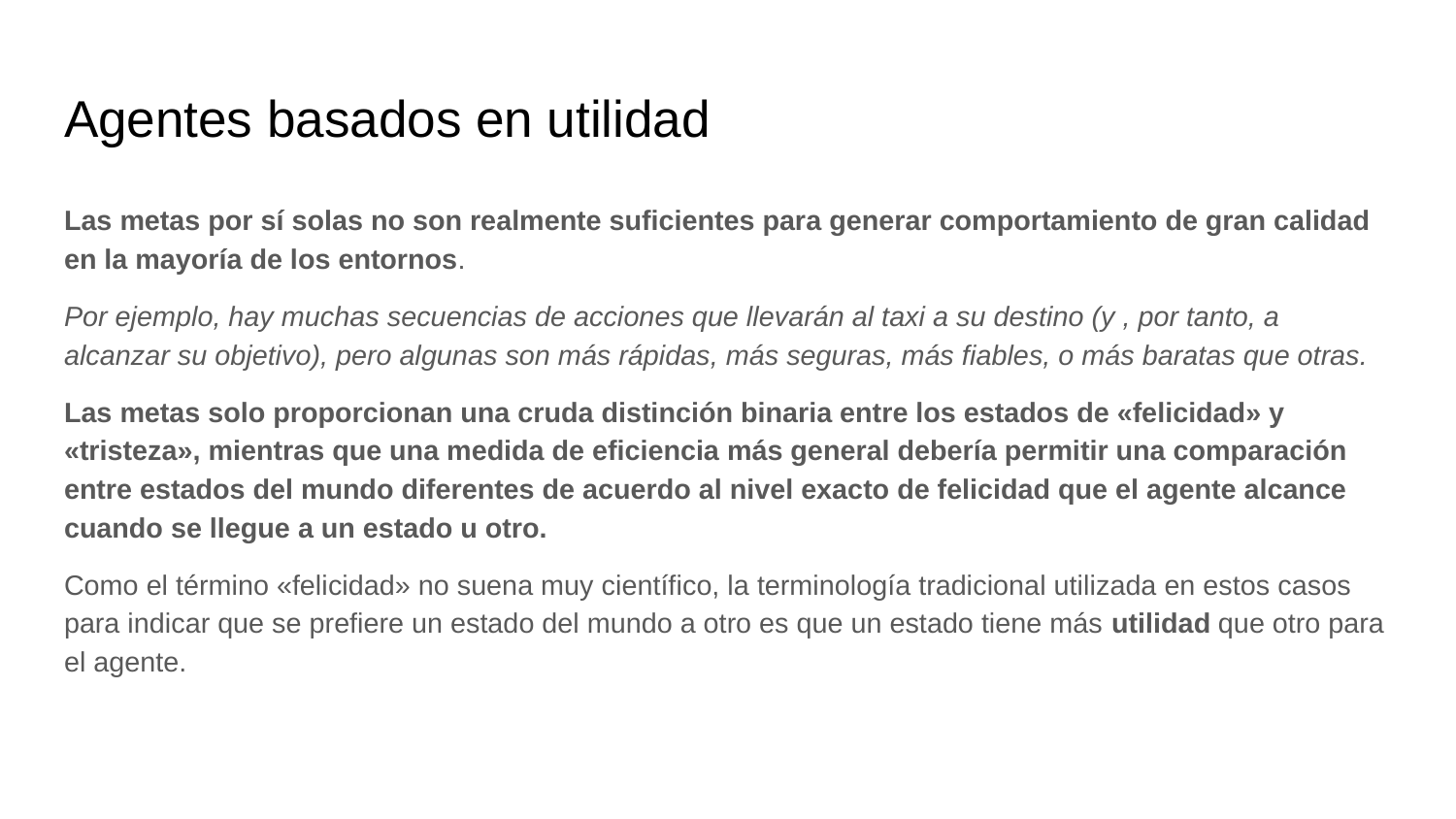

# Agentes basados en utilidad
Las metas por sí solas no son realmente suficientes para generar comportamiento de gran calidad en la mayoría de los entornos.
Por ejemplo, hay muchas secuencias de acciones que llevarán al taxi a su destino (y , por tanto, a alcanzar su objetivo), pero algunas son más rápidas, más seguras, más fiables, o más baratas que otras.
Las metas solo proporcionan una cruda distinción binaria entre los estados de «felicidad» y «tristeza», mientras que una medida de eficiencia más general debería permitir una comparación entre estados del mundo diferentes de acuerdo al nivel exacto de felicidad que el agente alcance cuando se llegue a un estado u otro.
Como el término «felicidad» no suena muy científico, la terminología tradicional utilizada en estos casos para indicar que se prefiere un estado del mundo a otro es que un estado tiene más utilidad que otro para el agente.